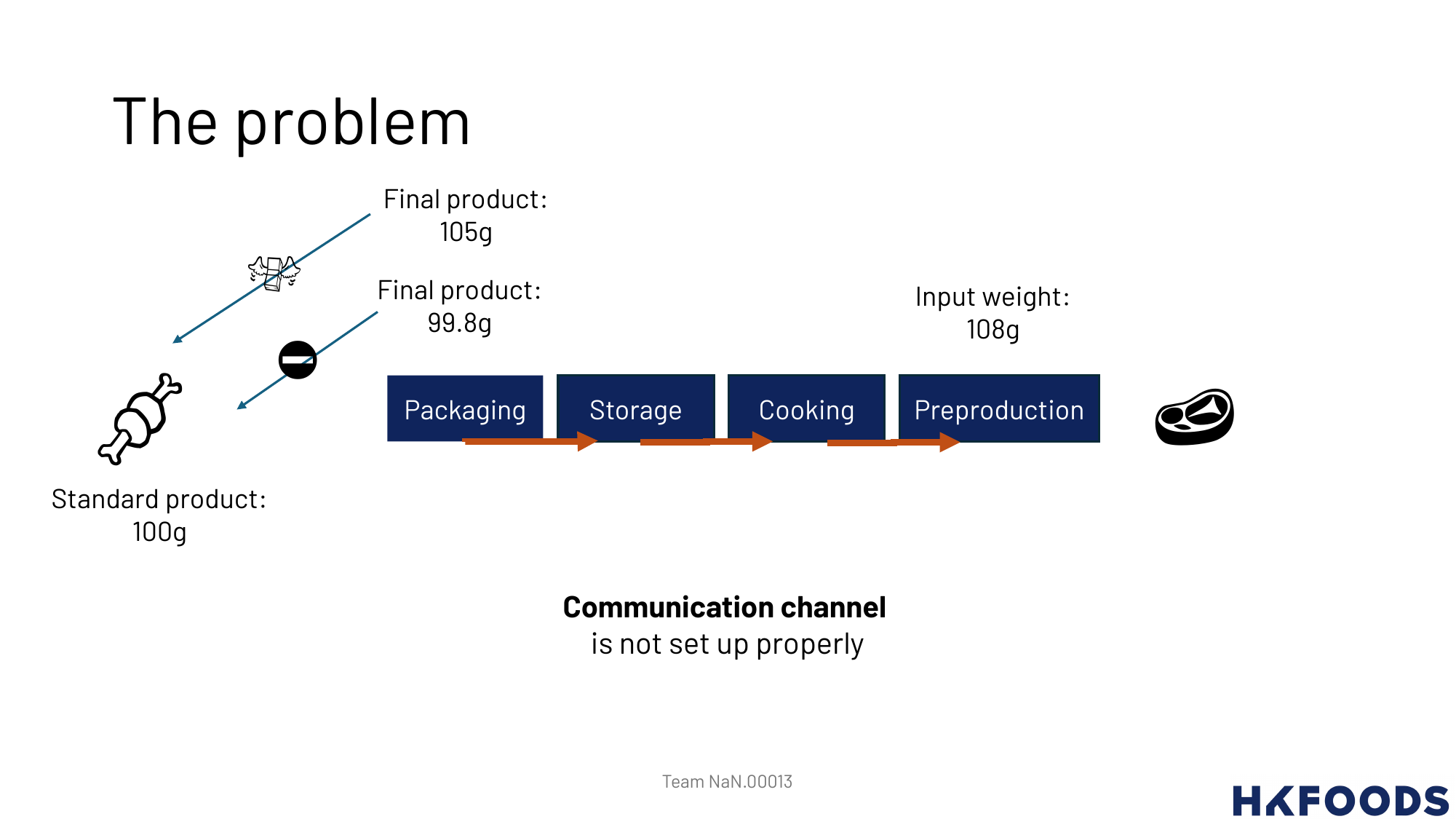

# The problem
Final product: 105g
💸
Final product: 99.8g
Input weight:
108g
⛔
🥩
🍖
Packaging
Storage
Cooking
Preproduction
Standard product:
100g
Communication channel
is not set up properly
Team NaN.00013